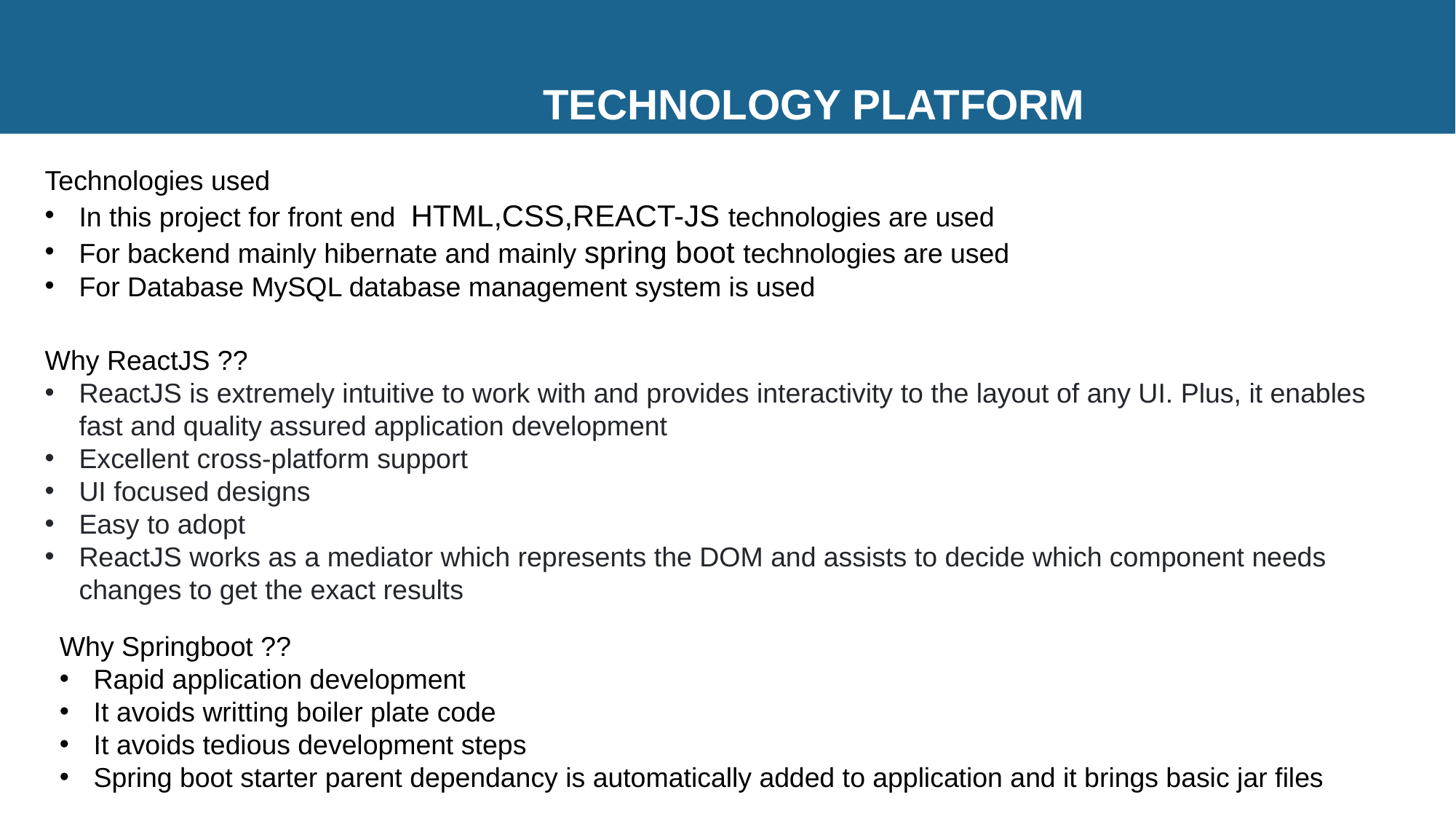

# Technology platform

Technologies used
In this project for front end  HTML,CSS,REACT-JS technologies are used
For backend mainly hibernate and mainly spring boot technologies are used
For Database MySQL database management system is used
Why ReactJS ??
ReactJS is extremely intuitive to work with and provides interactivity to the layout of any UI. Plus, it enables fast and quality assured application development
Excellent cross-platform support
UI focused designs
Easy to adopt
ReactJS works as a mediator which represents the DOM and assists to decide which component needs changes to get the exact results

Why Springboot ??
Rapid application development
It avoids writting boiler plate code
It avoids tedious development steps
Spring boot starter parent dependancy is automatically added to application and it brings basic jar files